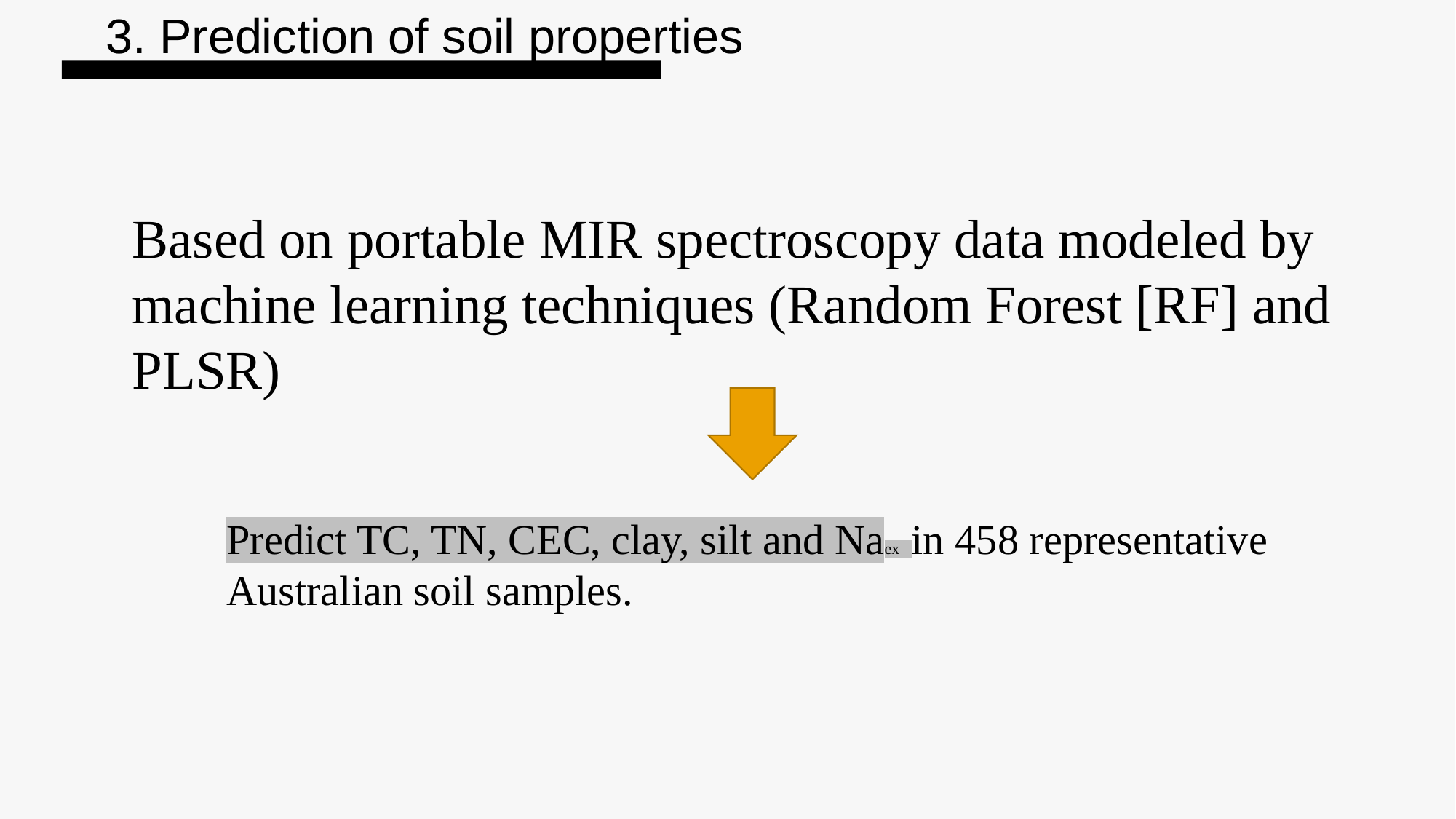

3. Prediction of soil properties
Based on portable MIR spectroscopy data modeled by machine learning techniques (Random Forest [RF] and PLSR)

Predict TC, TN, CEC, clay, silt and Naex   in 458 representative
Australian soil samples.